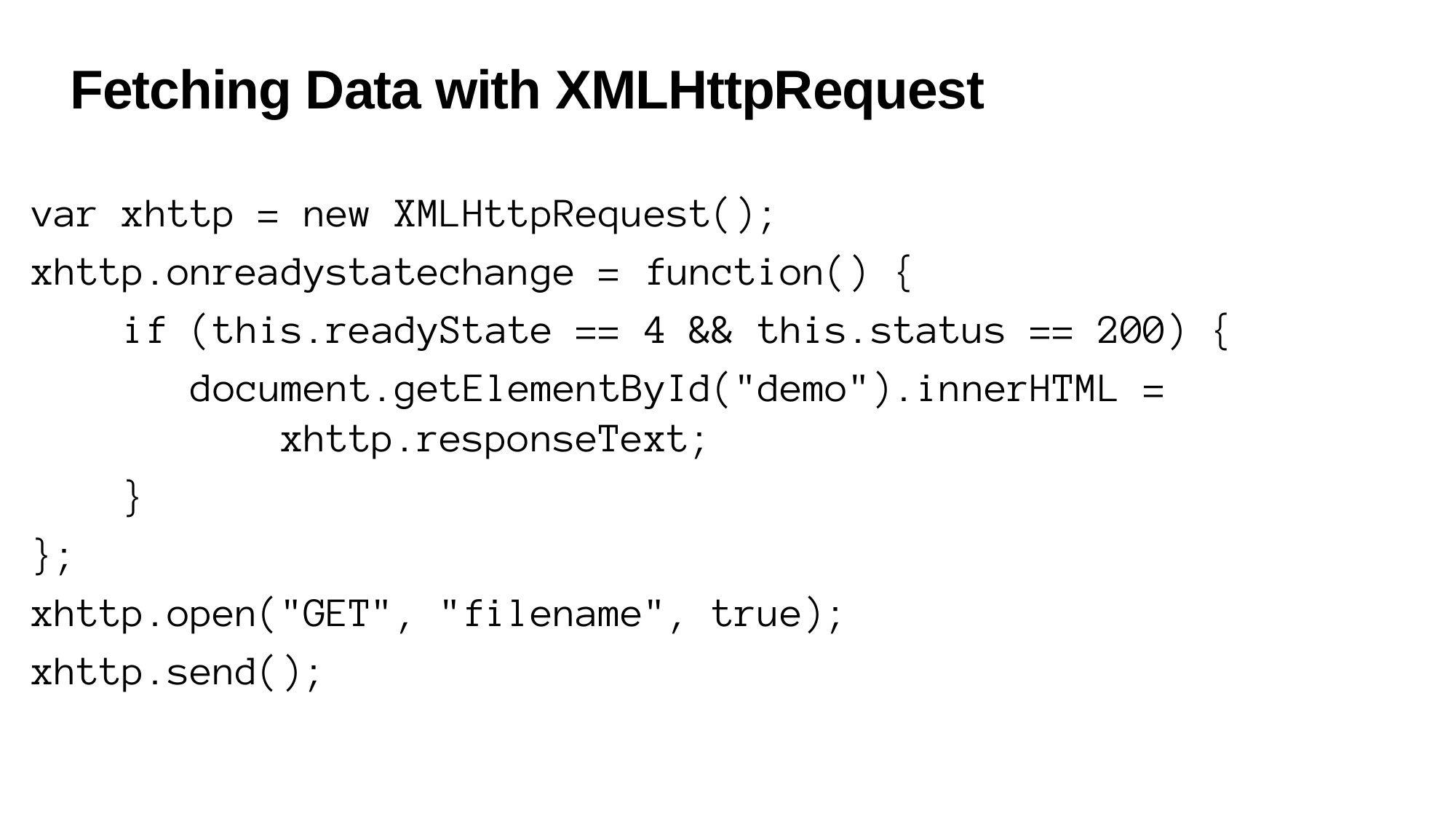

# Fetching Data with XMLHttpRequest
var xhttp = new XMLHttpRequest();
xhttp.onreadystatechange = function() {
    if (this.readyState == 4 && this.status == 200) {
       document.getElementById("demo").innerHTML =
           xhttp.responseText;
    }
};
xhttp.open("GET", "filename", true);
xhttp.send();